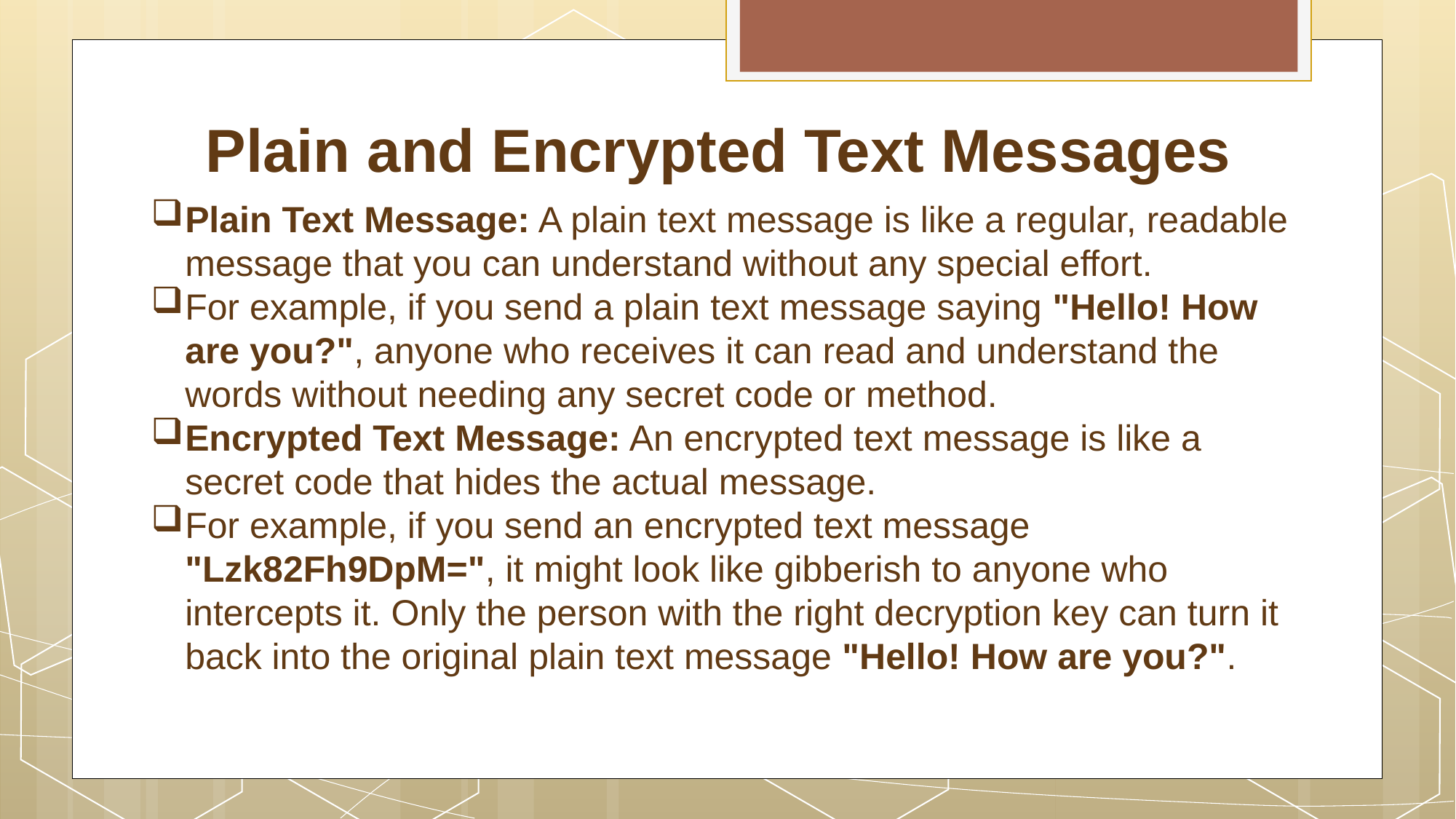

Plain and Encrypted Text Messages
Plain Text Message: A plain text message is like a regular, readable message that you can understand without any special effort.
For example, if you send a plain text message saying "Hello! How are you?", anyone who receives it can read and understand the words without needing any secret code or method.
Encrypted Text Message: An encrypted text message is like a secret code that hides the actual message.
For example, if you send an encrypted text message "Lzk82Fh9DpM=", it might look like gibberish to anyone who intercepts it. Only the person with the right decryption key can turn it back into the original plain text message "Hello! How are you?".